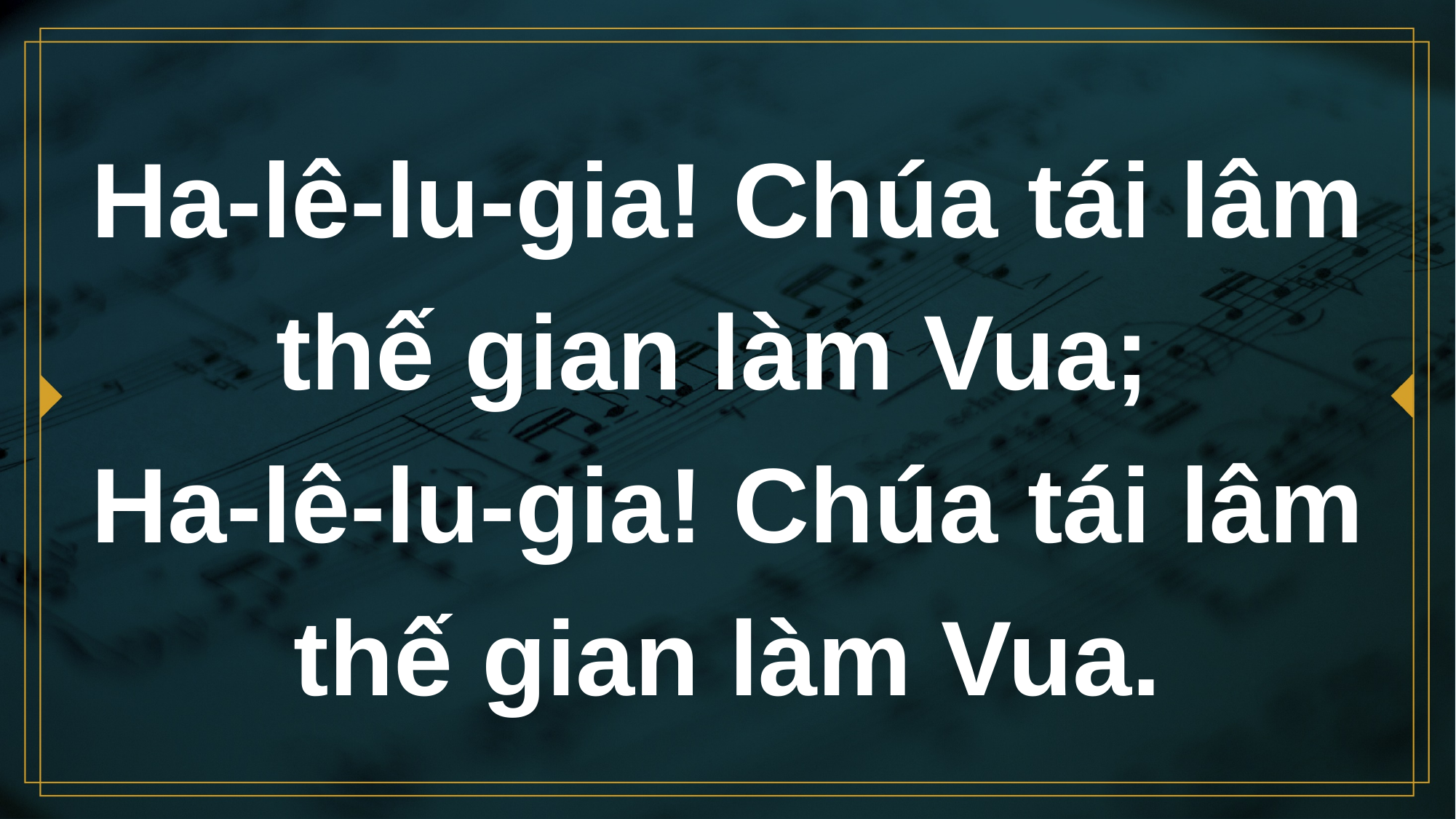

# Ha-lê-lu-gia! Chúa tái lâm thế gian làm Vua; Ha-lê-lu-gia! Chúa tái lâm thế gian làm Vua.